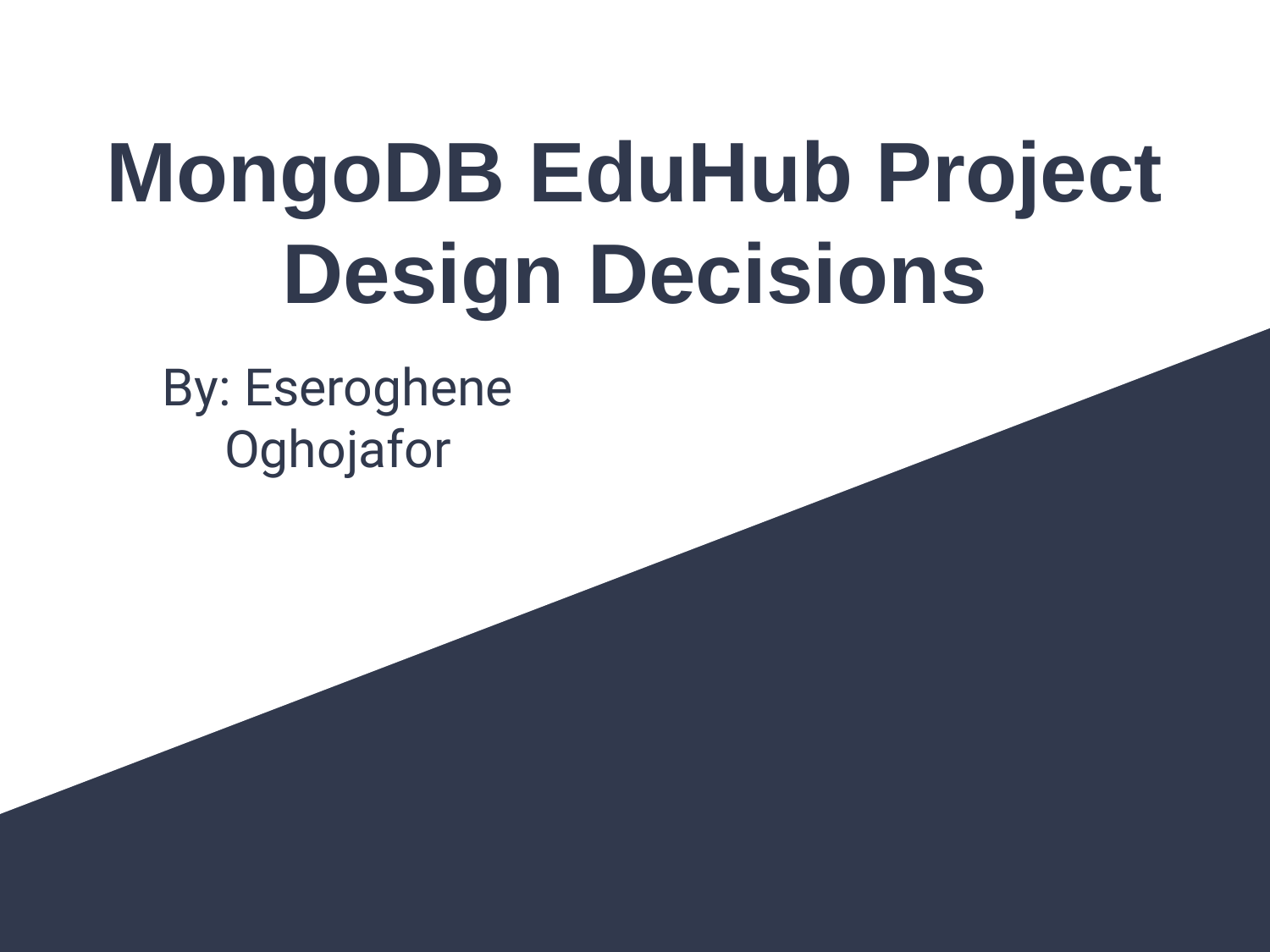

# MongoDB EduHub Project
Design Decisions
By: Eseroghene Oghojafor